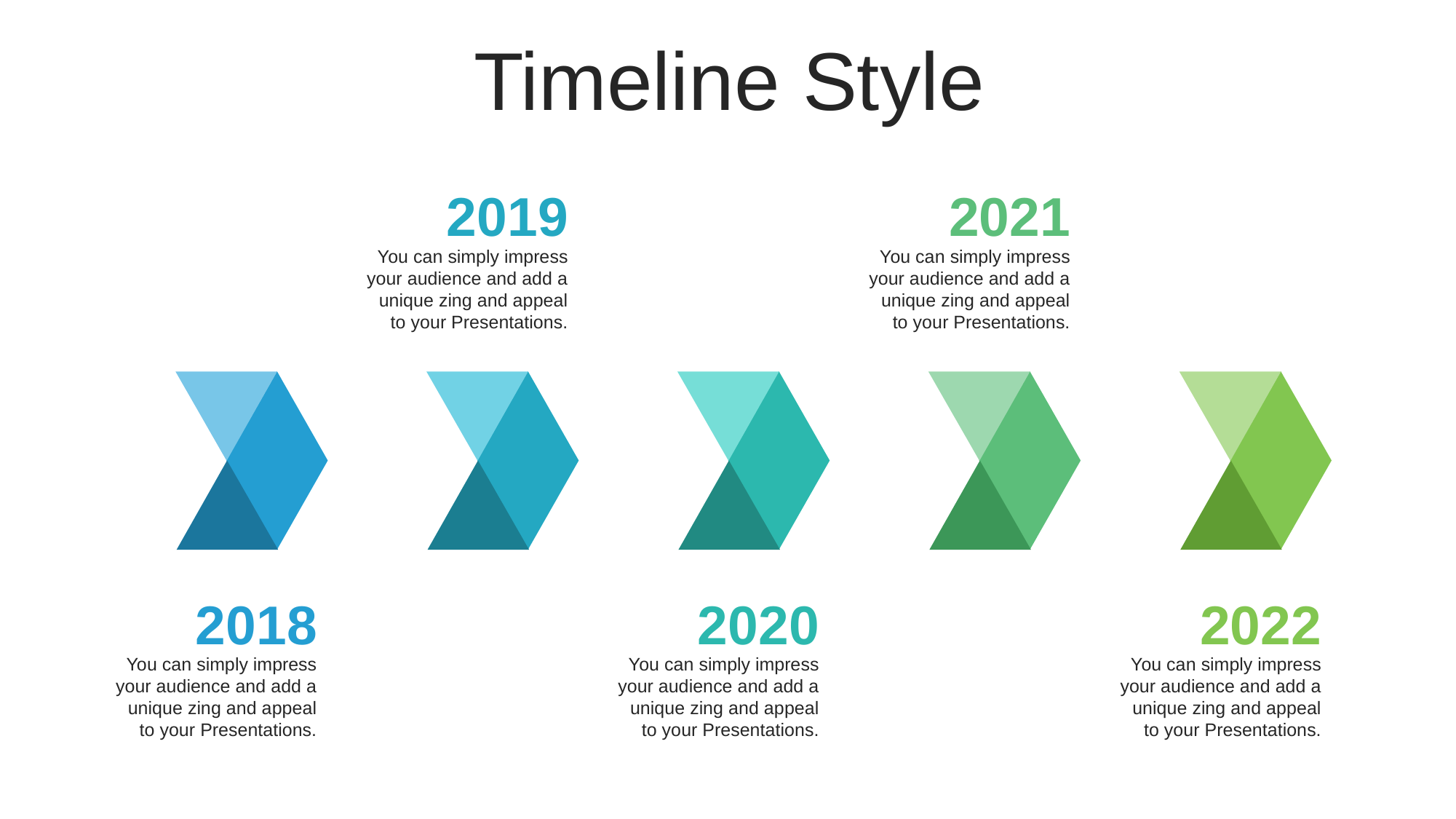

Timeline Style
2019
You can simply impress your audience and add a unique zing and appeal to your Presentations.
2021
You can simply impress your audience and add a unique zing and appeal to your Presentations.

2018
You can simply impress your audience and add a unique zing and appeal to your Presentations.
2020
You can simply impress your audience and add a unique zing and appeal to your Presentations.
2022
You can simply impress your audience and add a unique zing and appeal to your Presentations.